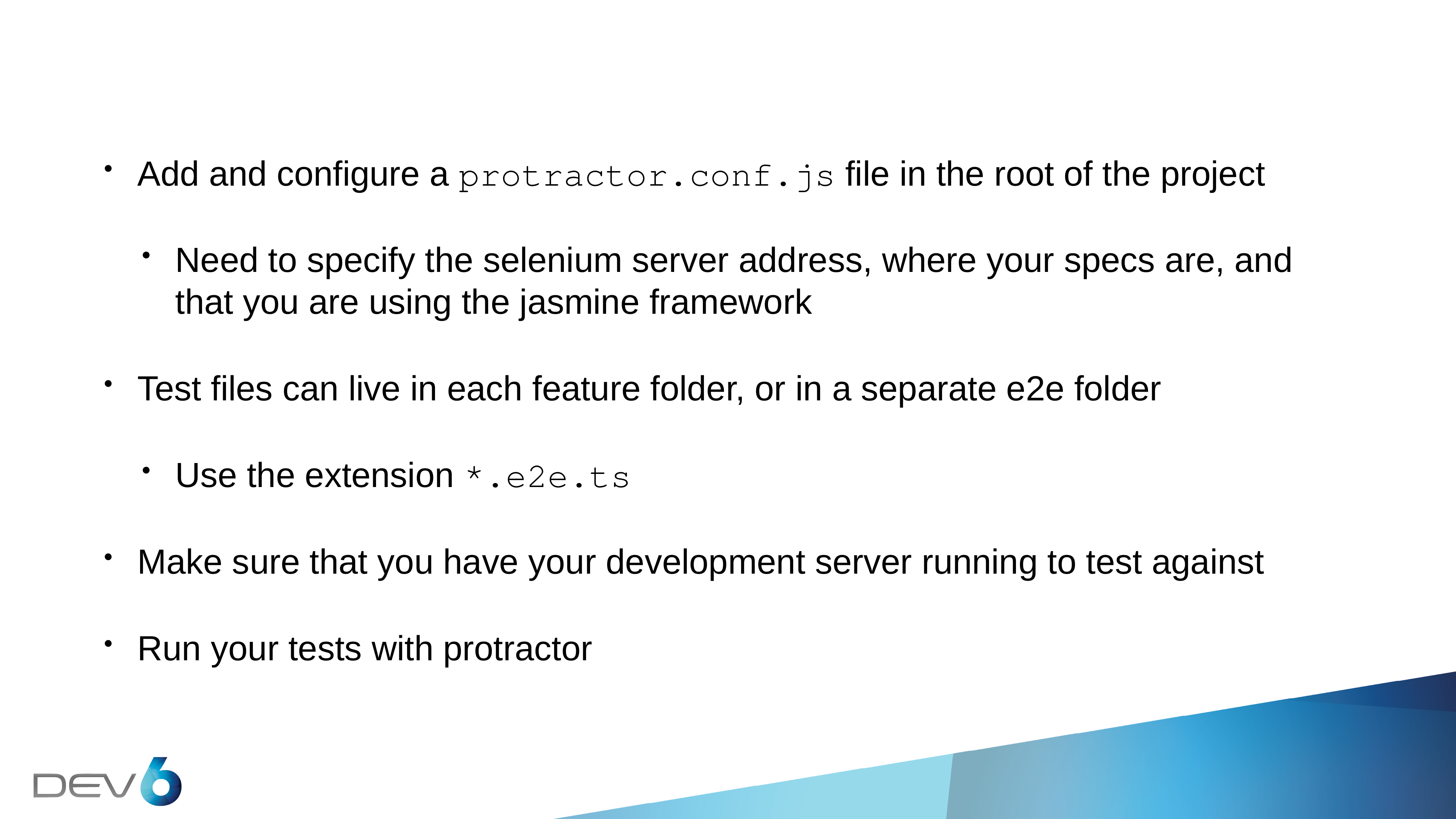

Add and configure a protractor.conf.js file in the root of the project
Need to specify the selenium server address, where your specs are, and that you are using the jasmine framework
Test files can live in each feature folder, or in a separate e2e folder
Use the extension *.e2e.ts
Make sure that you have your development server running to test against
Run your tests with protractor